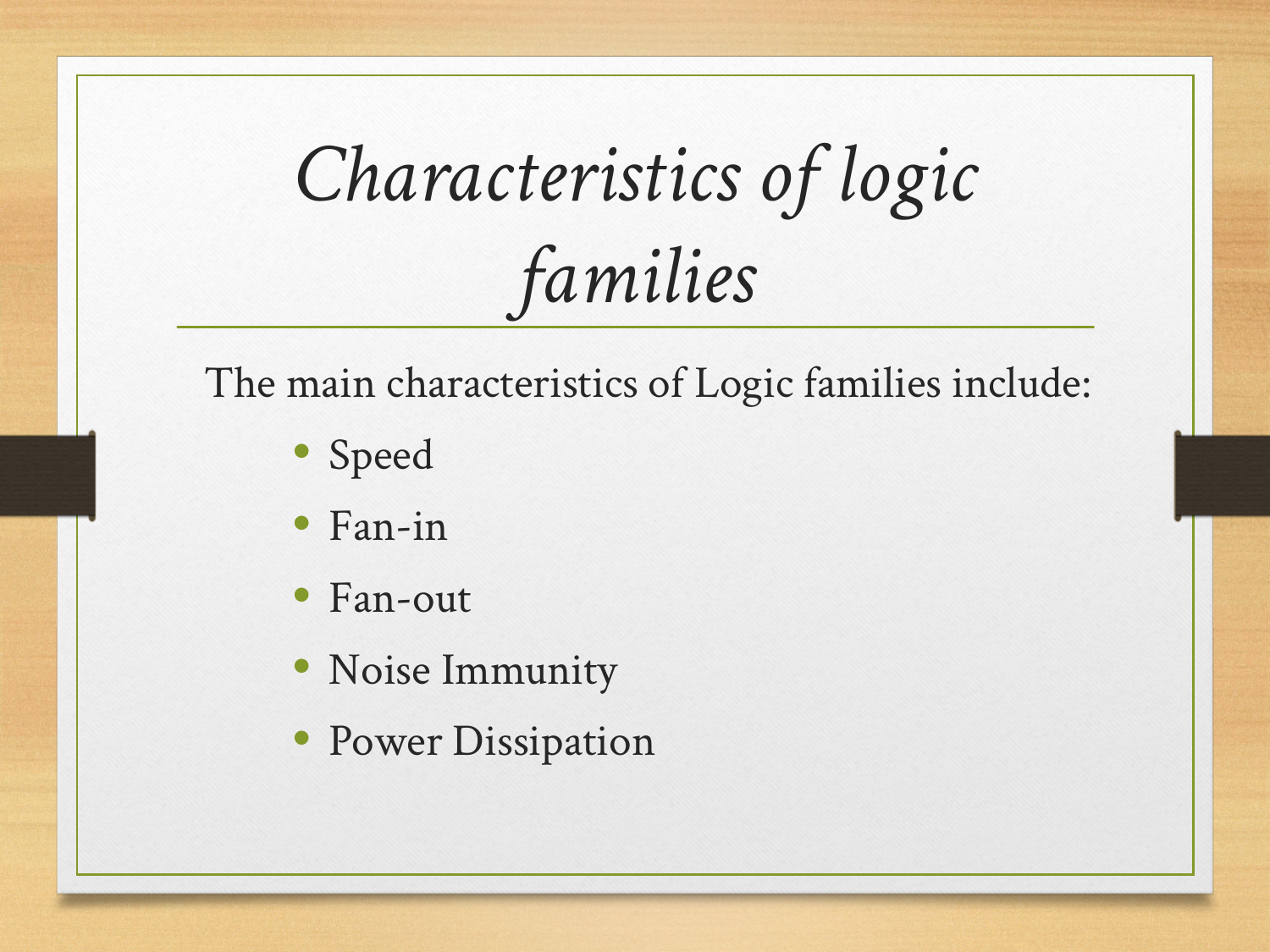

# Characteristics of logic families
   The main characteristics of Logic families include:
Speed
Fan-in
Fan-out
Noise Immunity
Power Dissipation